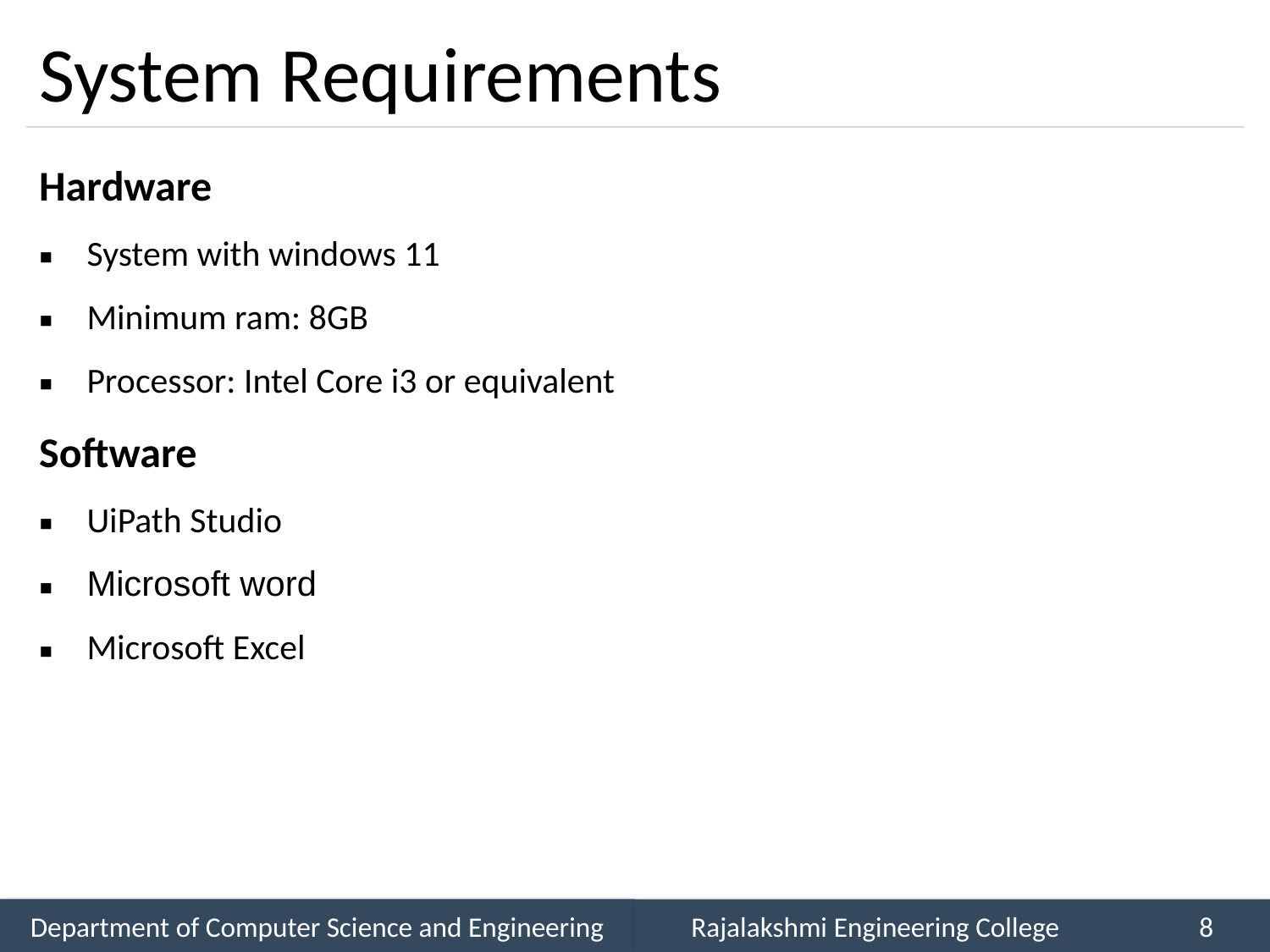

# System Requirements
Hardware
System with windows 11
Minimum ram: 8GB
Processor: Intel Core i3 or equivalent
Software
UiPath Studio
Microsoft word
Microsoft Excel